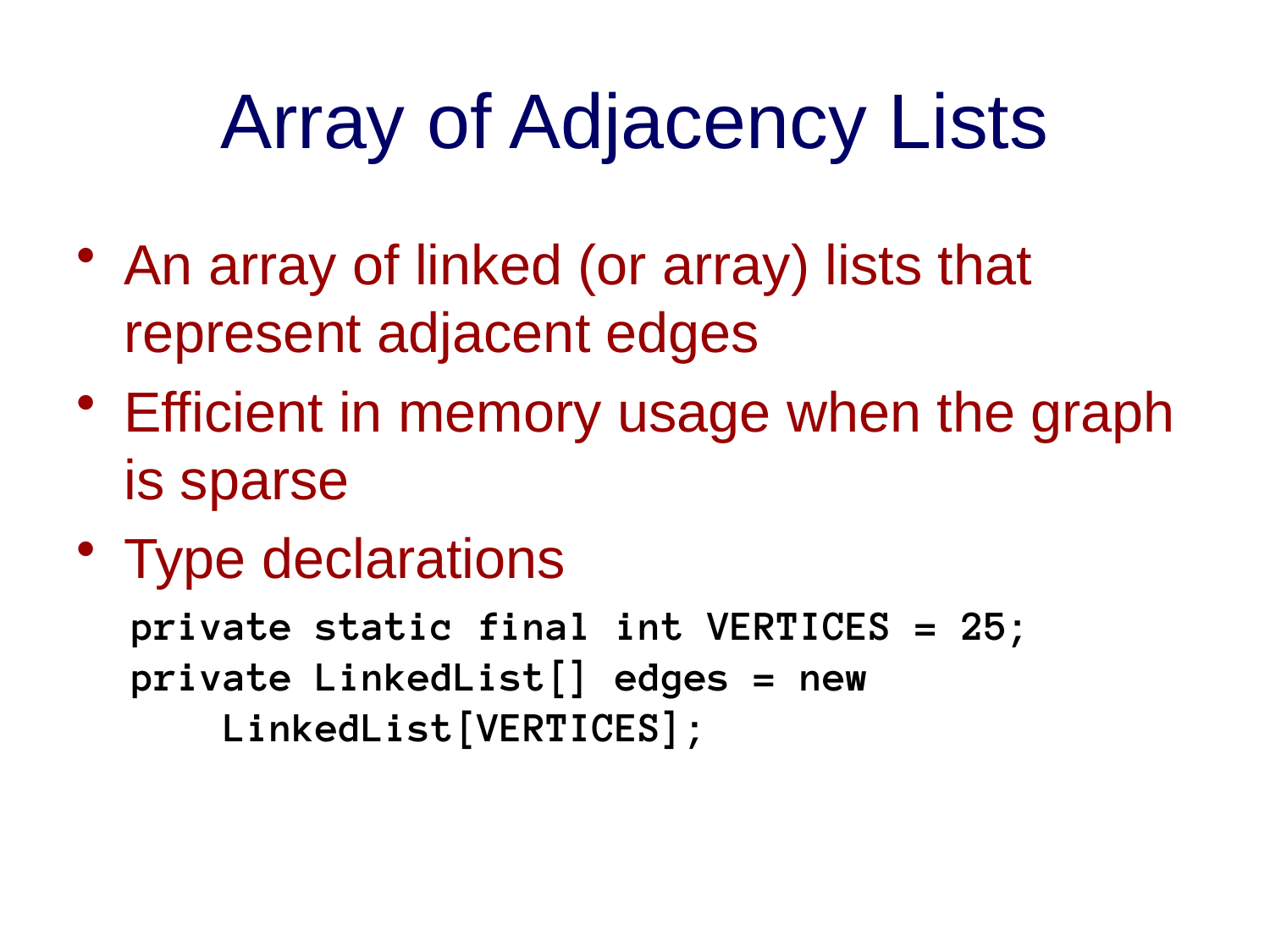

# Array of Adjacency Lists
An array of linked (or array) lists that represent adjacent edges
Efficient in memory usage when the graph is sparse
Type declarations
private static final int VERTICES = 25; private LinkedList[] edges = new
    LinkedList[VERTICES];